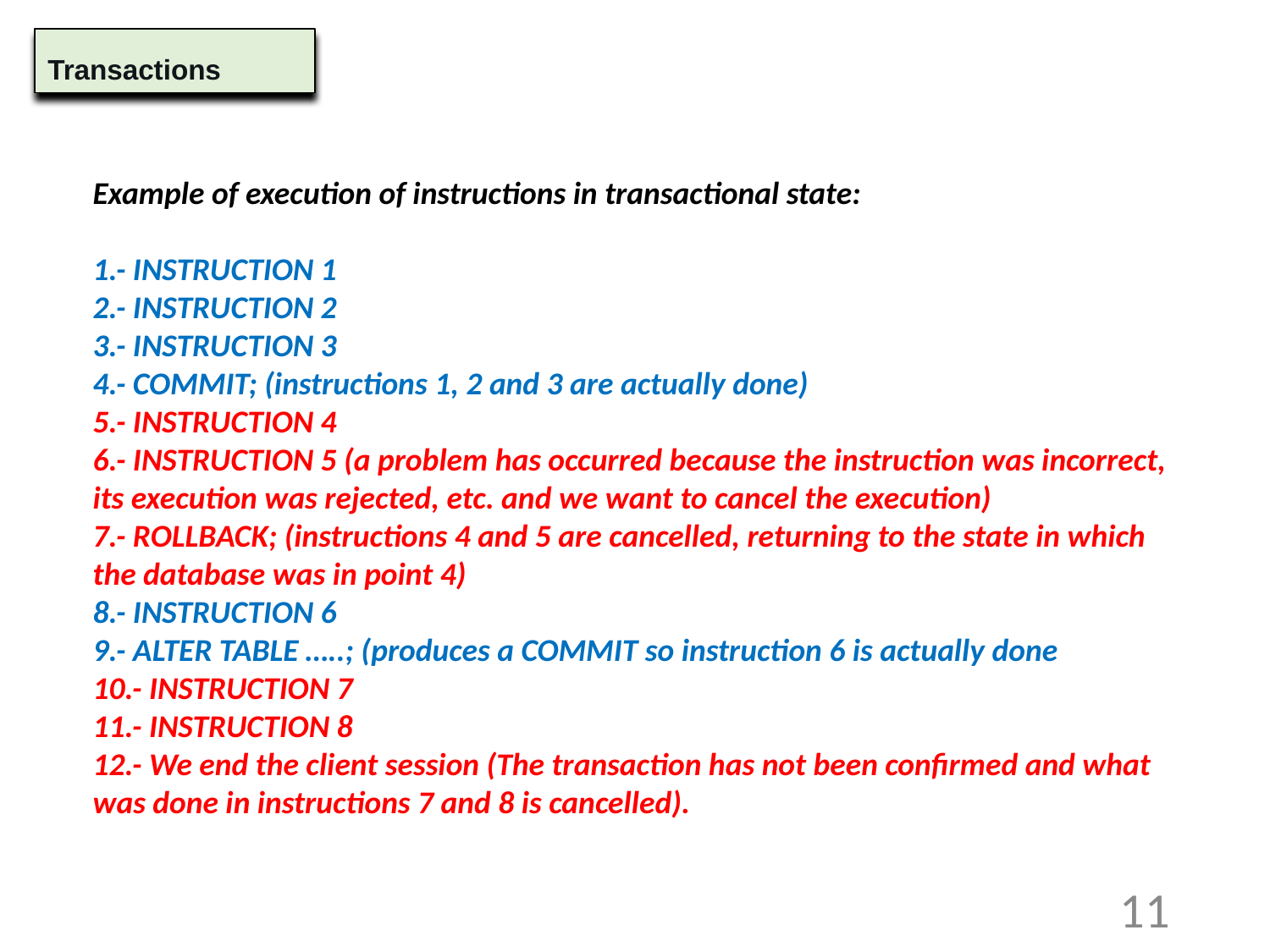

Transactions
Example of execution of instructions in transactional state:

1.- INSTRUCTION 1
2.- INSTRUCTION 2
3.- INSTRUCTION 3
4.- COMMIT; (instructions 1, 2 and 3 are actually done)
5.- INSTRUCTION 4
6.- INSTRUCTION 5 (a problem has occurred because the instruction was incorrect, its execution was rejected, etc. and we want to cancel the execution)
7.- ROLLBACK; (instructions 4 and 5 are cancelled, returning to the state in which the database was in point 4)
8.- INSTRUCTION 6
9.- ALTER TABLE …..; (produces a COMMIT so instruction 6 is actually done
10.- INSTRUCTION 7
11.- INSTRUCTION 8
12.- We end the client session (The transaction has not been confirmed and what was done in instructions 7 and 8 is cancelled).
11